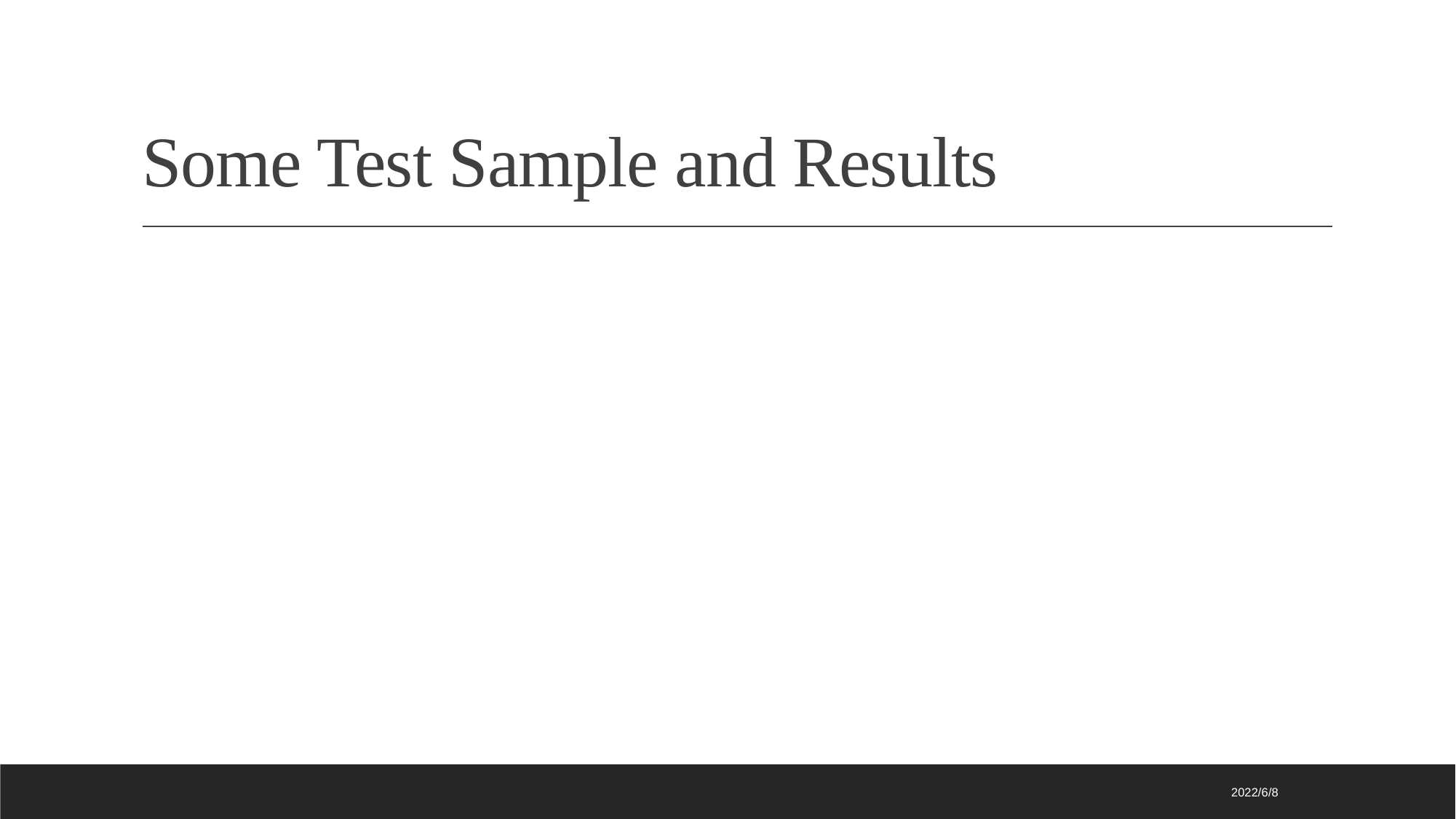

# Some Test Sample and Results
2022/6/8